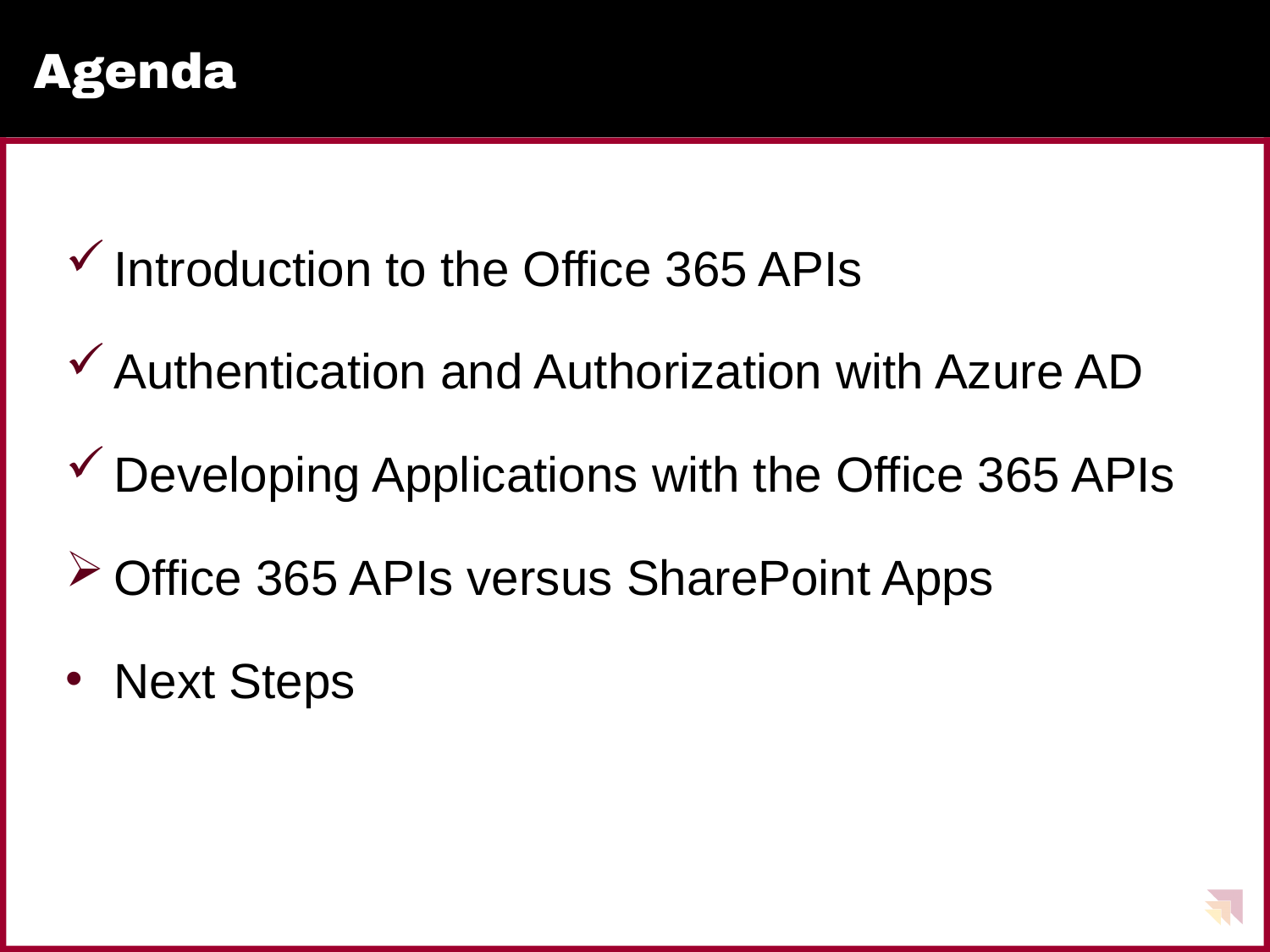

# Agenda
Introduction to the Office 365 APIs
Authentication and Authorization with Azure AD
Developing Applications with the Office 365 APIs
Office 365 APIs versus SharePoint Apps
Next Steps